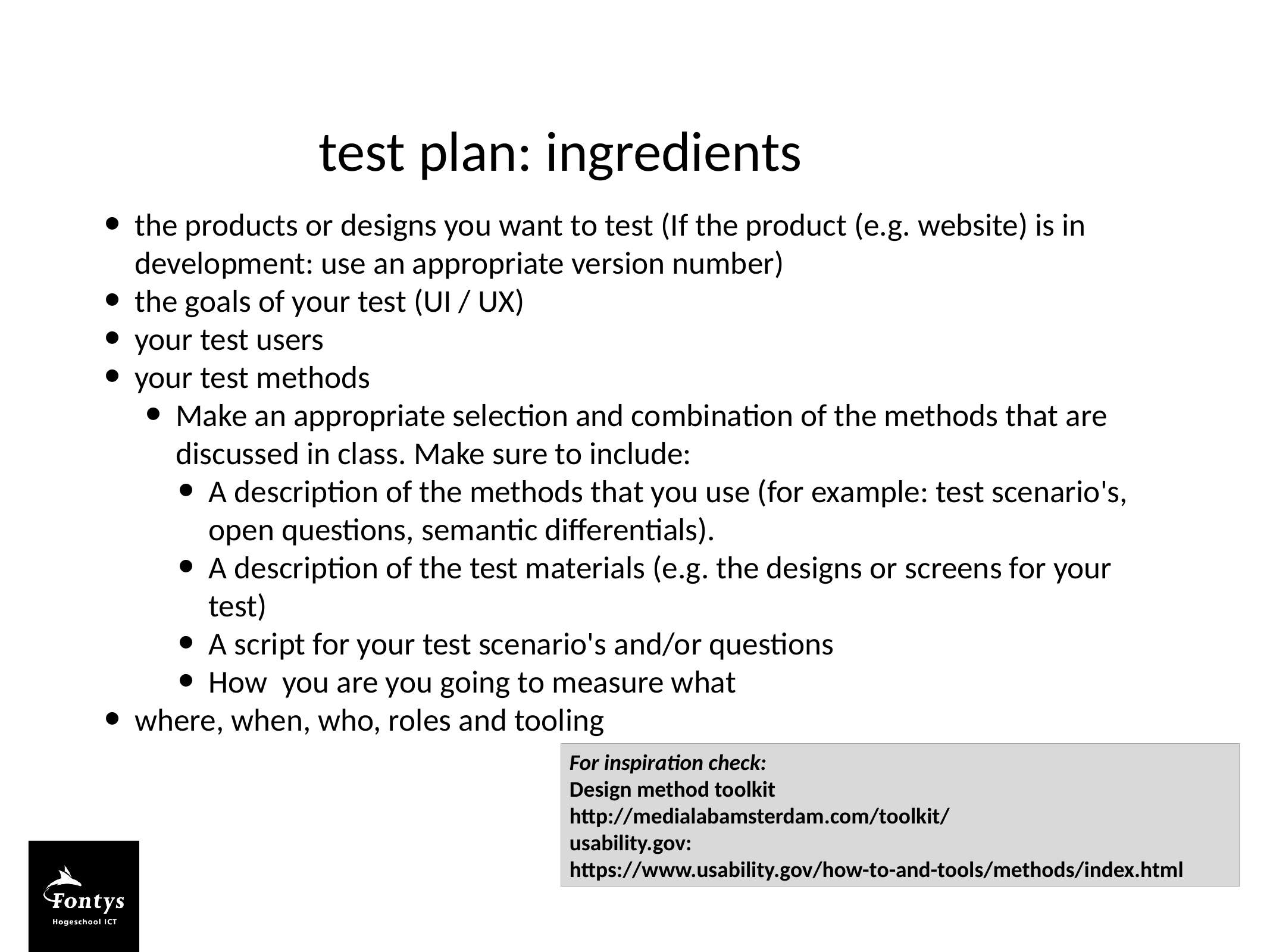

# test plan: ingredients
the products or designs you want to test (If the product (e.g. website) is in development: use an appropriate version number)
the goals of your test (UI / UX)
your test users
your test methods
Make an appropriate selection and combination of the methods that are discussed in class. Make sure to include:
A description of the methods that you use (for example: test scenario's, open questions, semantic differentials).
A description of the test materials (e.g. the designs or screens for your test)
A script for your test scenario's and/or questions
How  you are you going to measure what
where, when, who, roles and tooling
For inspiration check:
Design method toolkit
http://medialabamsterdam.com/toolkit/
usability.gov:
https://www.usability.gov/how-to-and-tools/methods/index.html